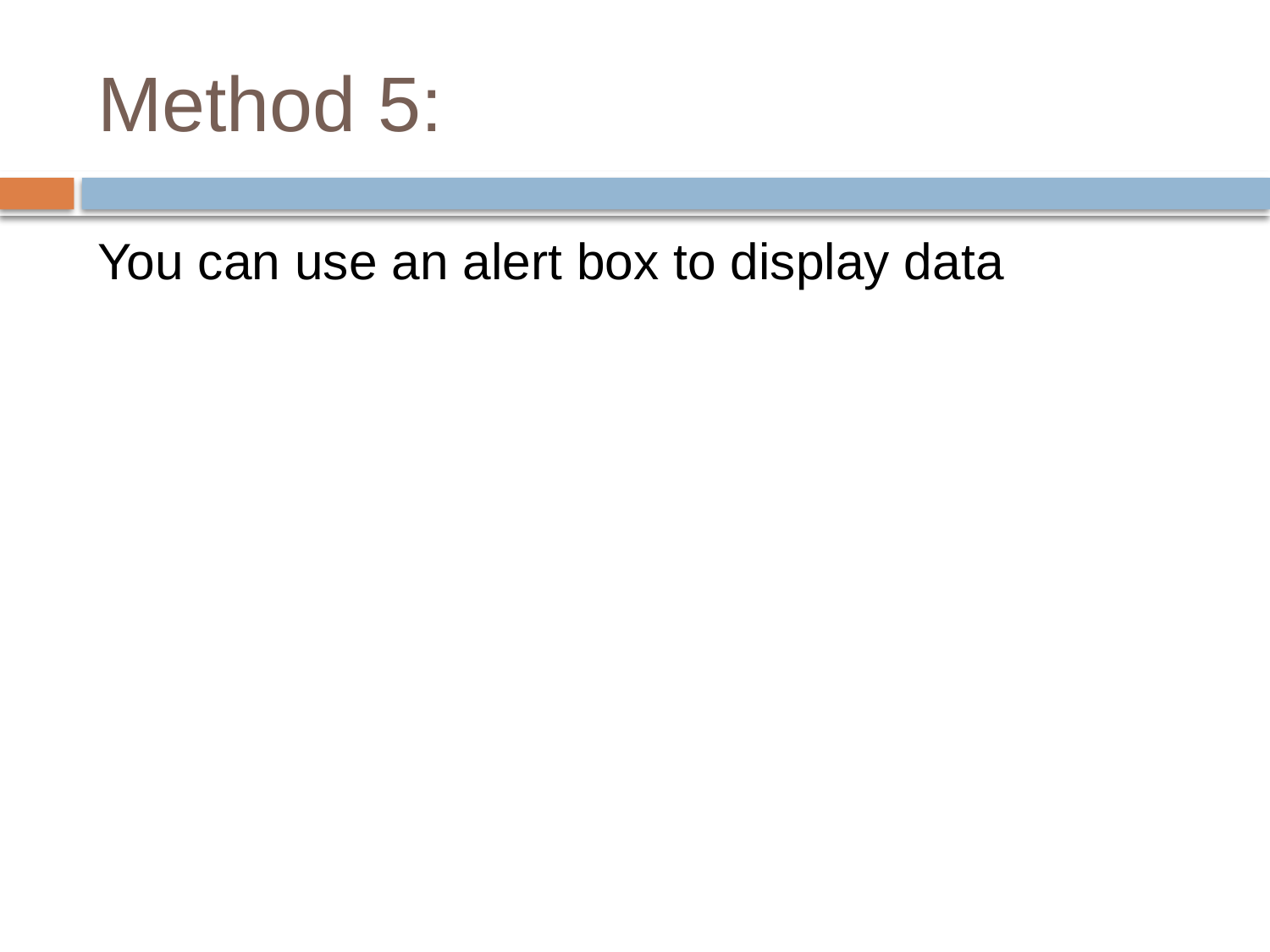

# Method 5:
You can use an alert box to display data